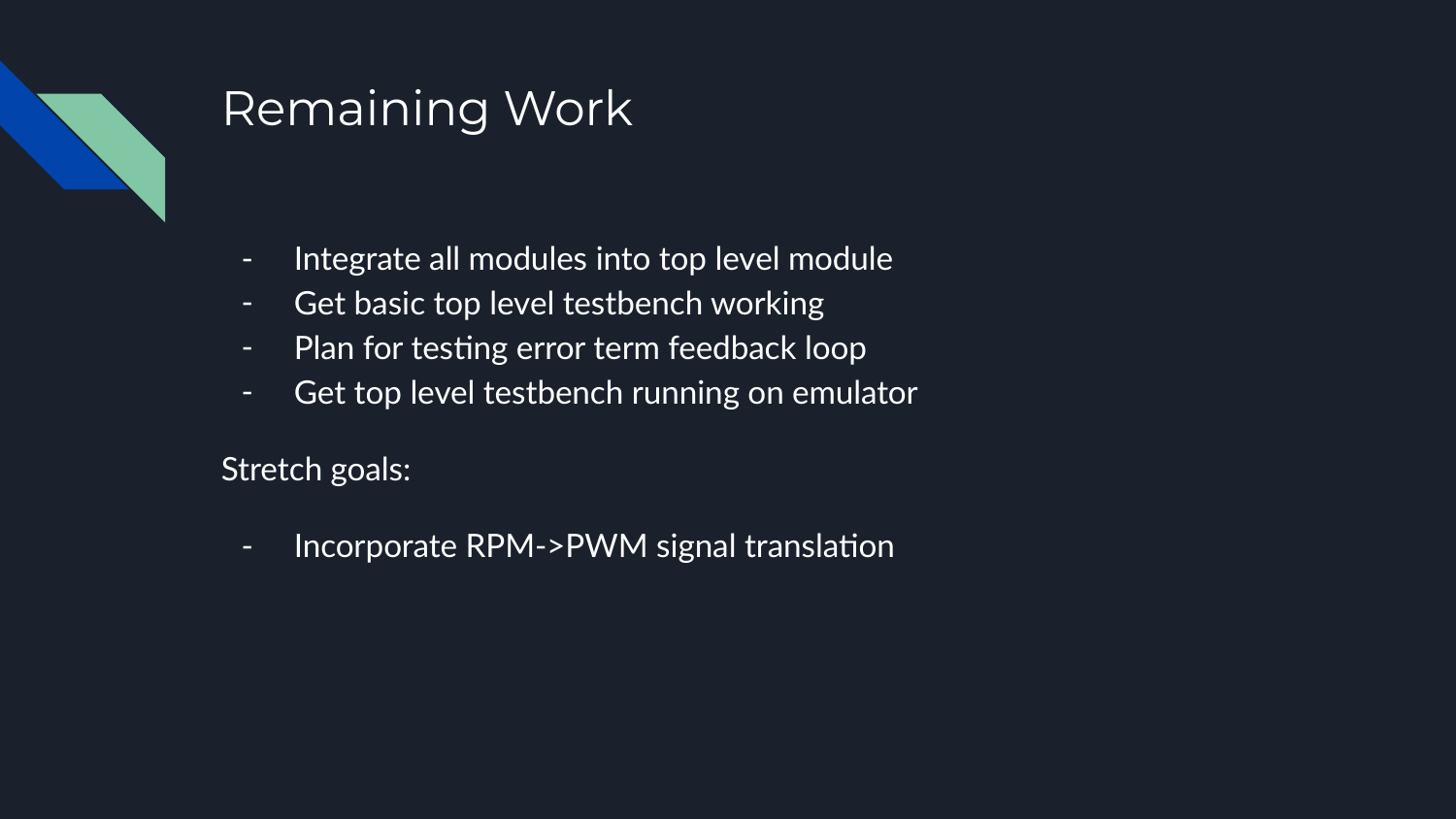

# Remaining Work
Integrate all modules into top level module
Get basic top level testbench working
Plan for testing error term feedback loop
Get top level testbench running on emulator
Stretch goals:
Incorporate RPM->PWM signal translation